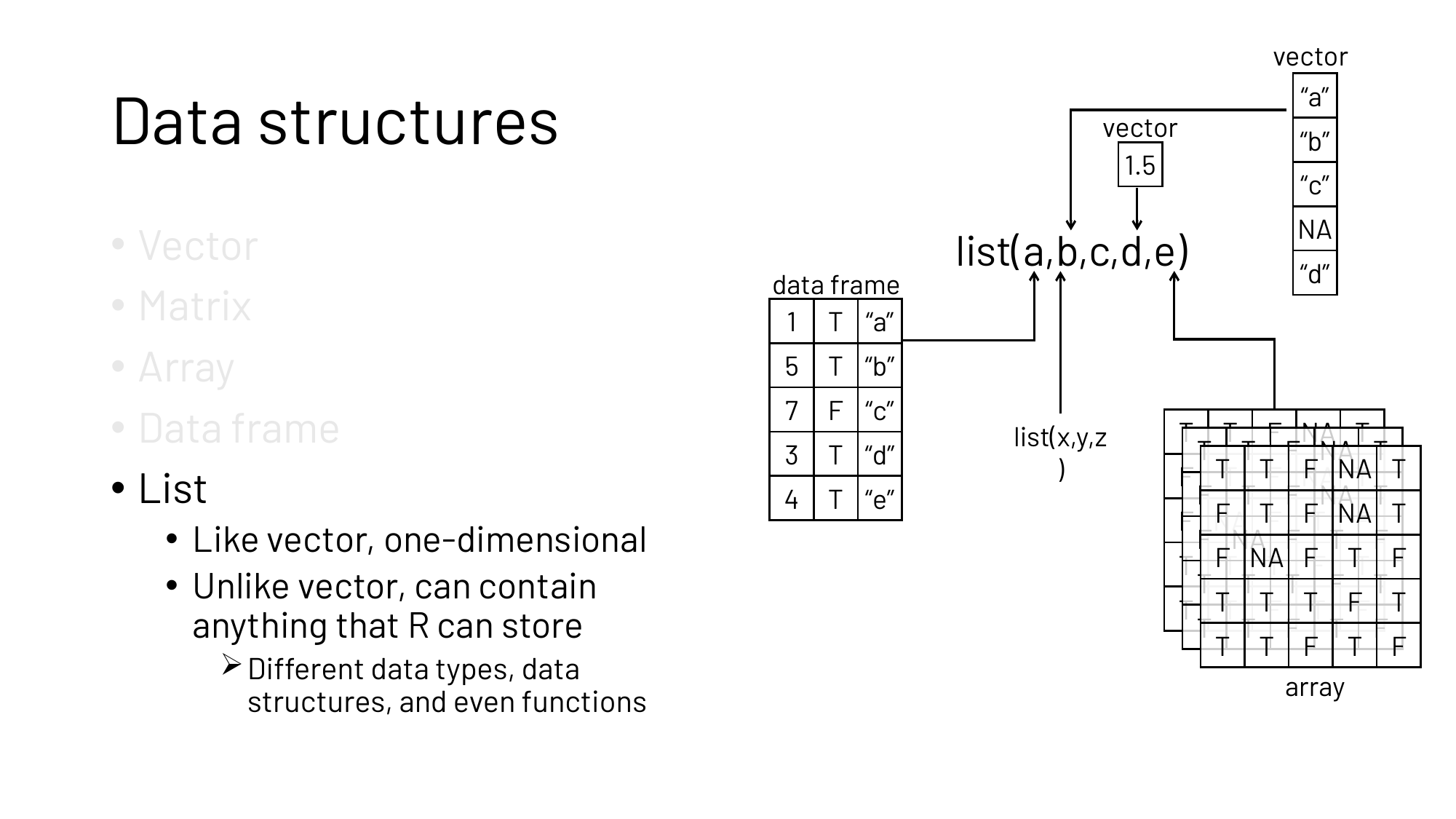

vector
# Data structures
| “a” |
| --- |
| “b” |
| “c” |
| NA |
| “d” |
vector
| 1.5 |
| --- |
Vector
Matrix
Array
Data frame
List
Like vector, one-dimensional
Unlike vector, can contain anything that R can store
Different data types, data structures, and even functions
list(a,b,c,d,e)

data frame
| 1 | T | “a” |
| --- | --- | --- |
| 5 | T | “b” |
| 7 | F | “c” |
| 3 | T | “d” |
| 4 | T | “e” |
| T | T | F | NA | T |
| --- | --- | --- | --- | --- |
| F | T | F | NA | T |
| F | NA | F | T | F |
| T | T | T | F | T |
| T | T | F | T | F |
list(x,y,z)
| T | T | F | NA | T |
| --- | --- | --- | --- | --- |
| F | T | F | NA | T |
| F | NA | F | T | F |
| T | T | T | F | T |
| T | T | F | T | F |
| T | T | F | NA | T |
| --- | --- | --- | --- | --- |
| F | T | F | NA | T |
| F | NA | F | T | F |
| T | T | T | F | T |
| T | T | F | T | F |
array